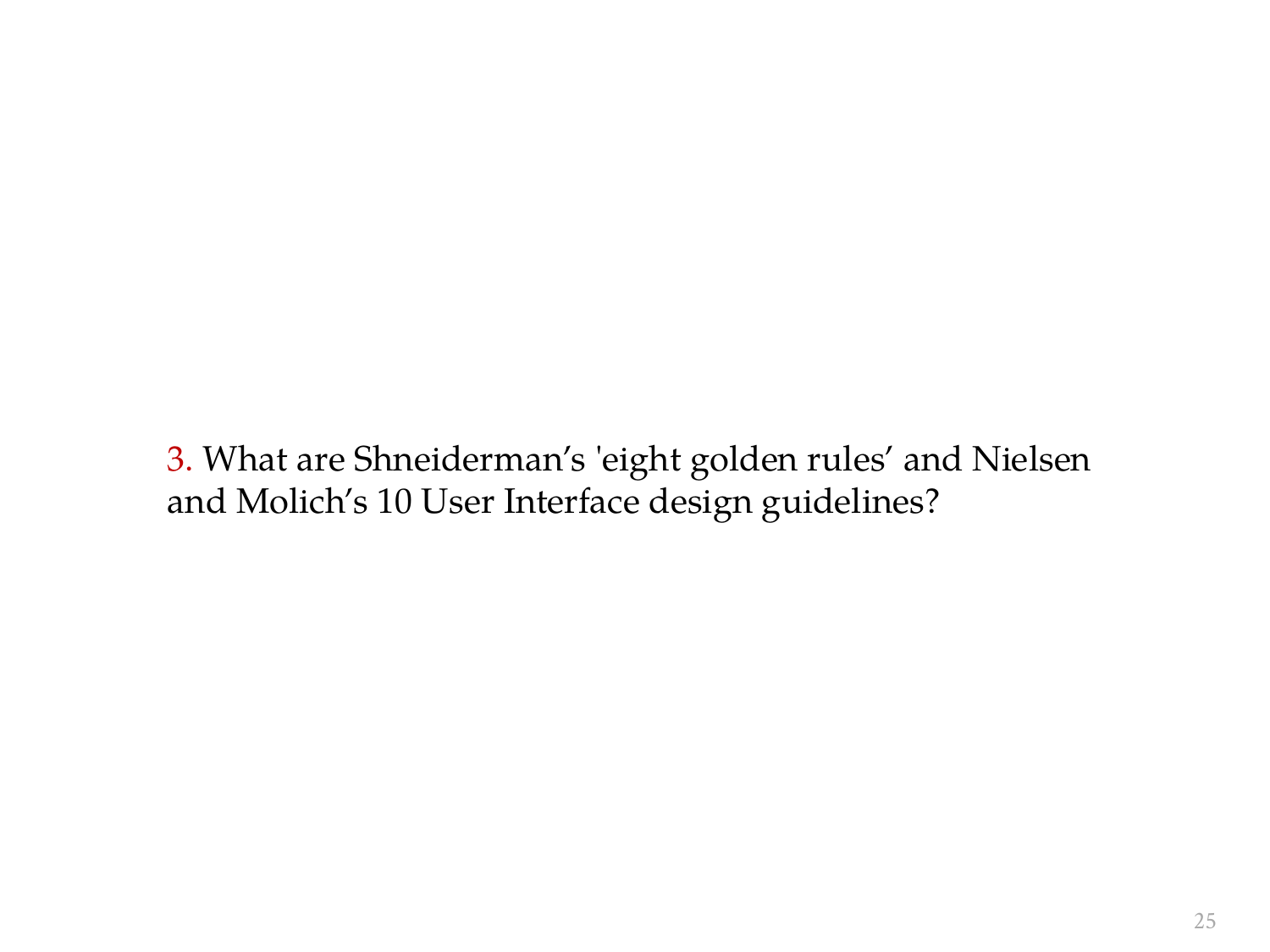

#

3. What are Shneiderman’s 'eight golden rules’ and Nielsen and Molich’s 10 User Interface design guidelines?

25